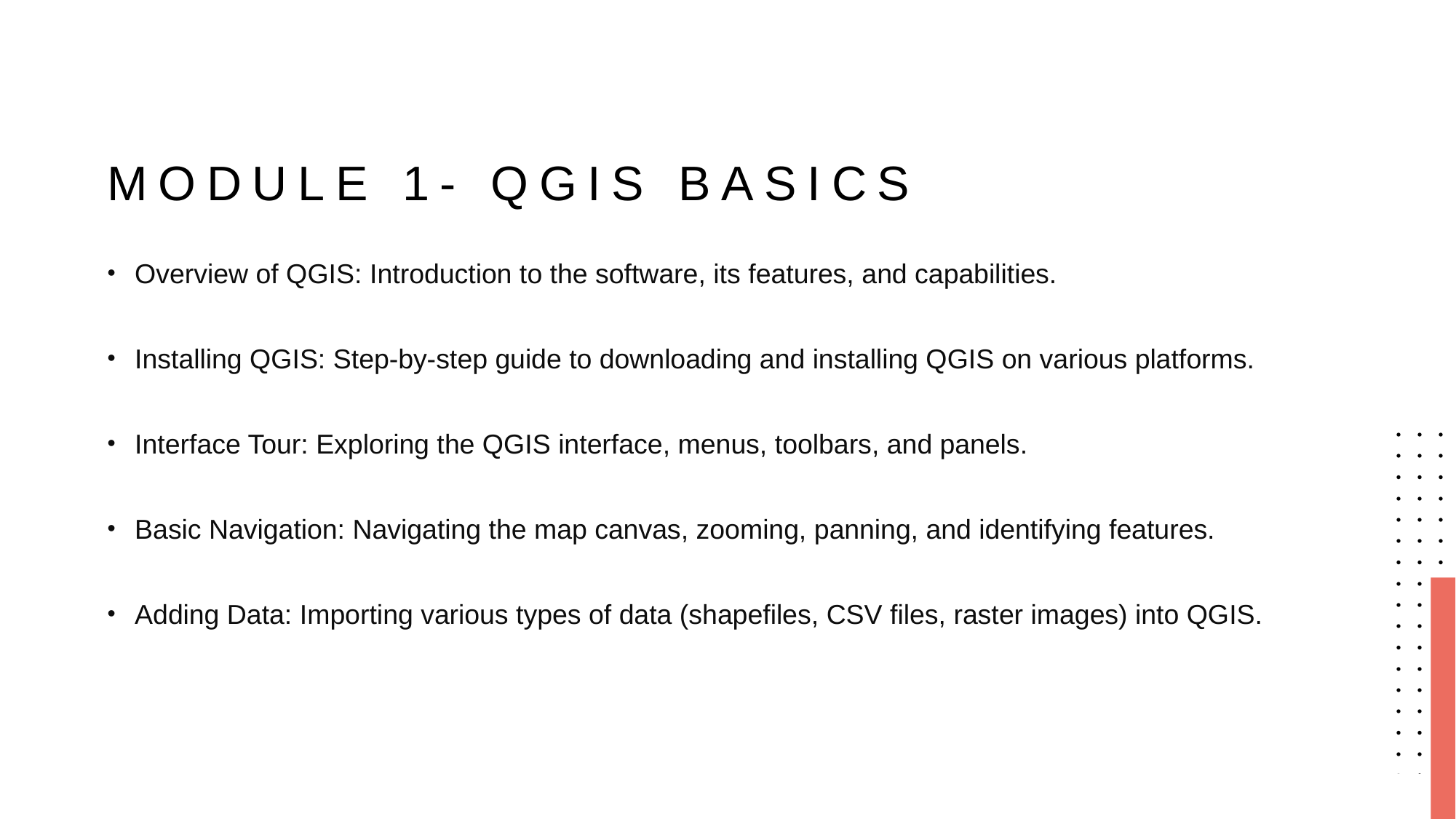

# MODULE 1- QGIS BASICS
Overview of QGIS: Introduction to the software, its features, and capabilities.

Installing QGIS: Step-by-step guide to downloading and installing QGIS on various platforms.

Interface Tour: Exploring the QGIS interface, menus, toolbars, and panels.

Basic Navigation: Navigating the map canvas, zooming, panning, and identifying features.

Adding Data: Importing various types of data (shapefiles, CSV files, raster images) into QGIS.